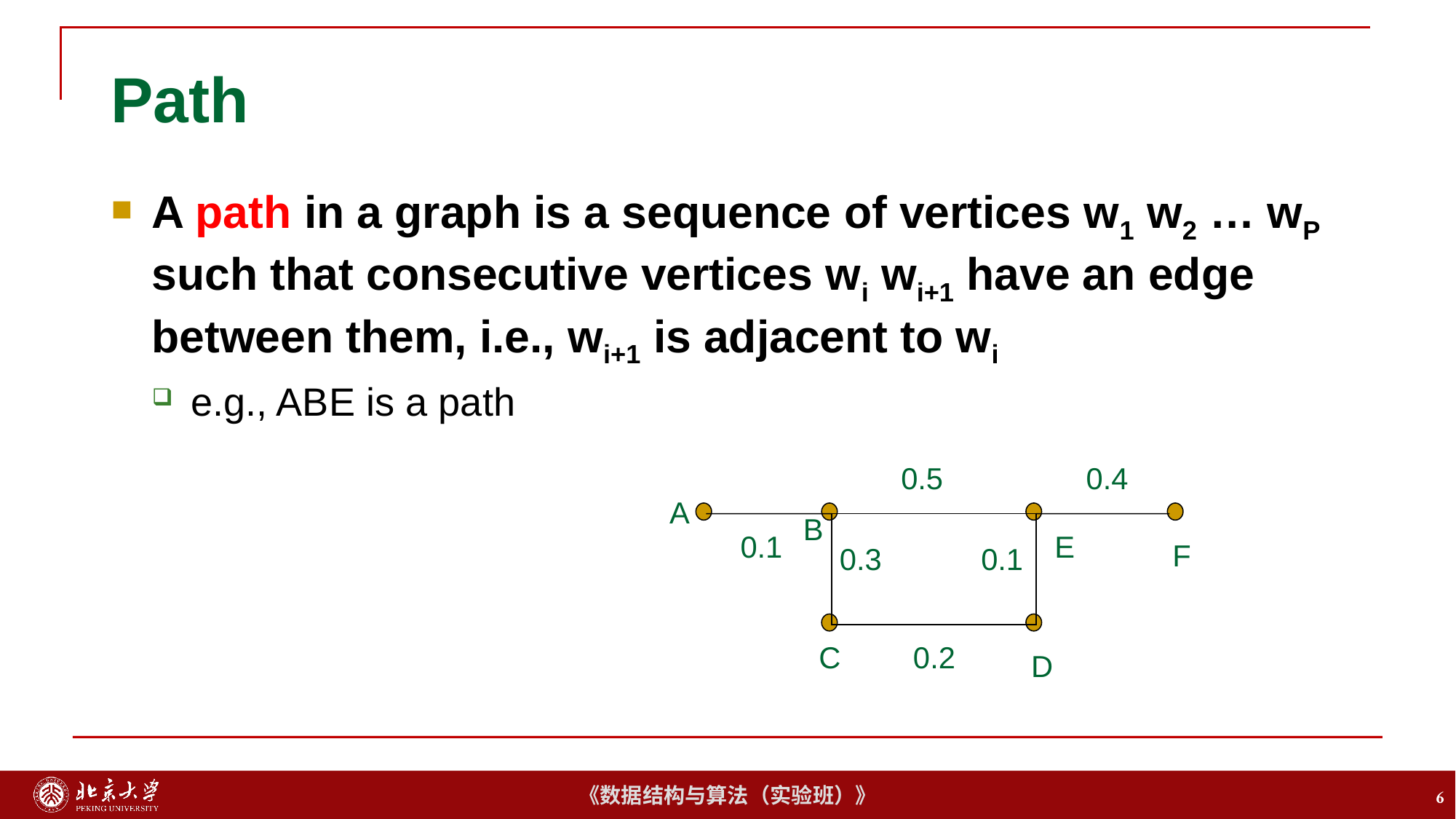

# Path
A path in a graph is a sequence of vertices w1 w2 … wP such that consecutive vertices wi wi+1 have an edge between them, i.e., wi+1 is adjacent to wi
e.g., ABE is a path

0.5
0.4
A
B

E
F
C
D

0.1
0.3
0.1
0.2
6